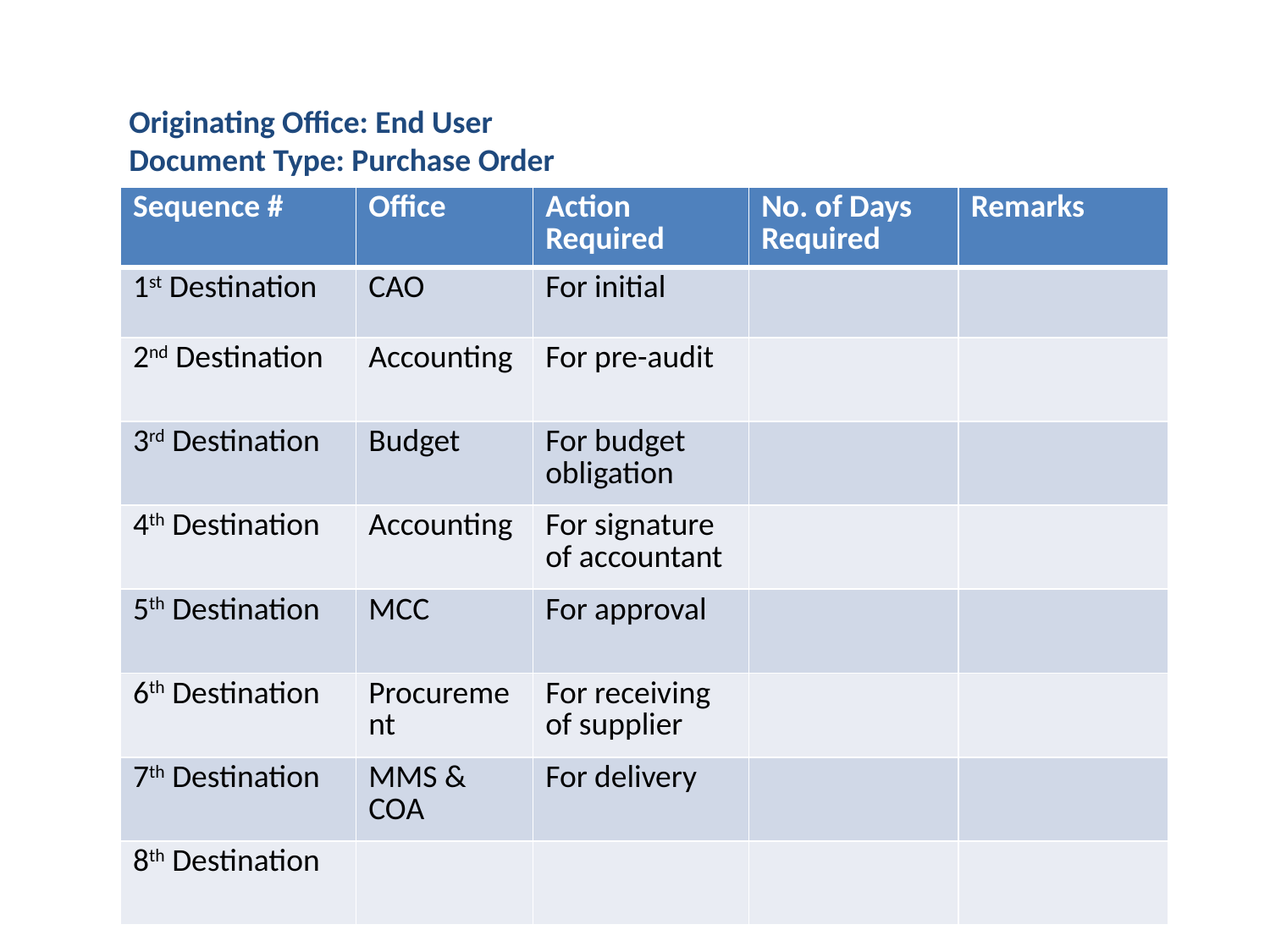

Originating Office: End User
Document Type: Purchase Order
| Sequence # | Office | Action Required | No. of Days Required | Remarks |
| --- | --- | --- | --- | --- |
| 1st Destination | CAO | For initial |  |  |
| 2nd Destination | Accounting | For pre-audit |  |  |
| 3rd Destination | Budget | For budget obligation |  |  |
| 4th Destination | Accounting | For signature of accountant |  |  |
| 5th Destination | MCC | For approval |  |  |
| 6th Destination | Procurement | For receiving of supplier |  |  |
| 7th Destination | MMS & COA | For delivery |  |  |
| 8th Destination |  |  |  |  |